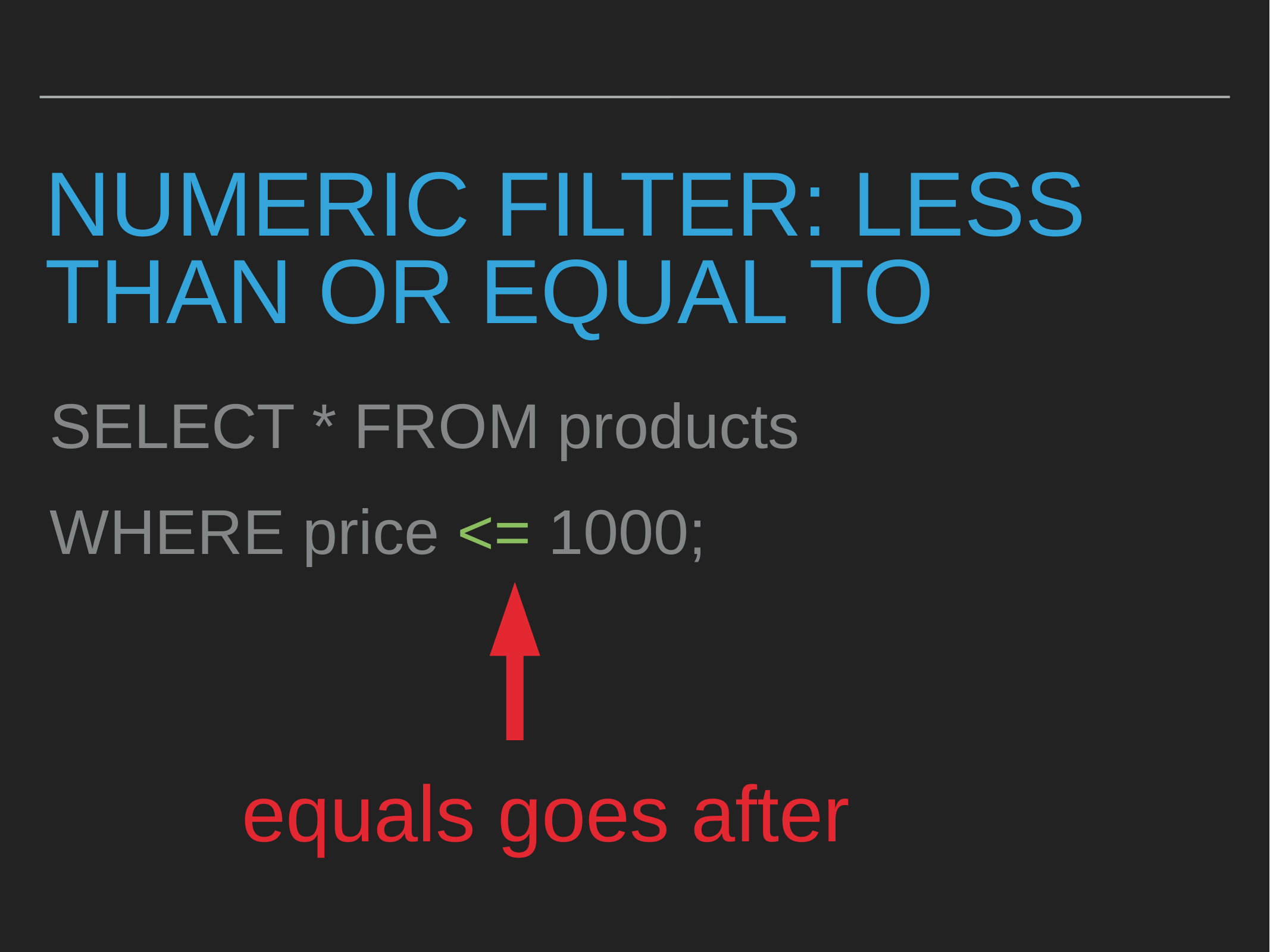

# Numeric Filter: Less than or equal to
SELECT * FROM products
WHERE price <= 1000;

equals goes after